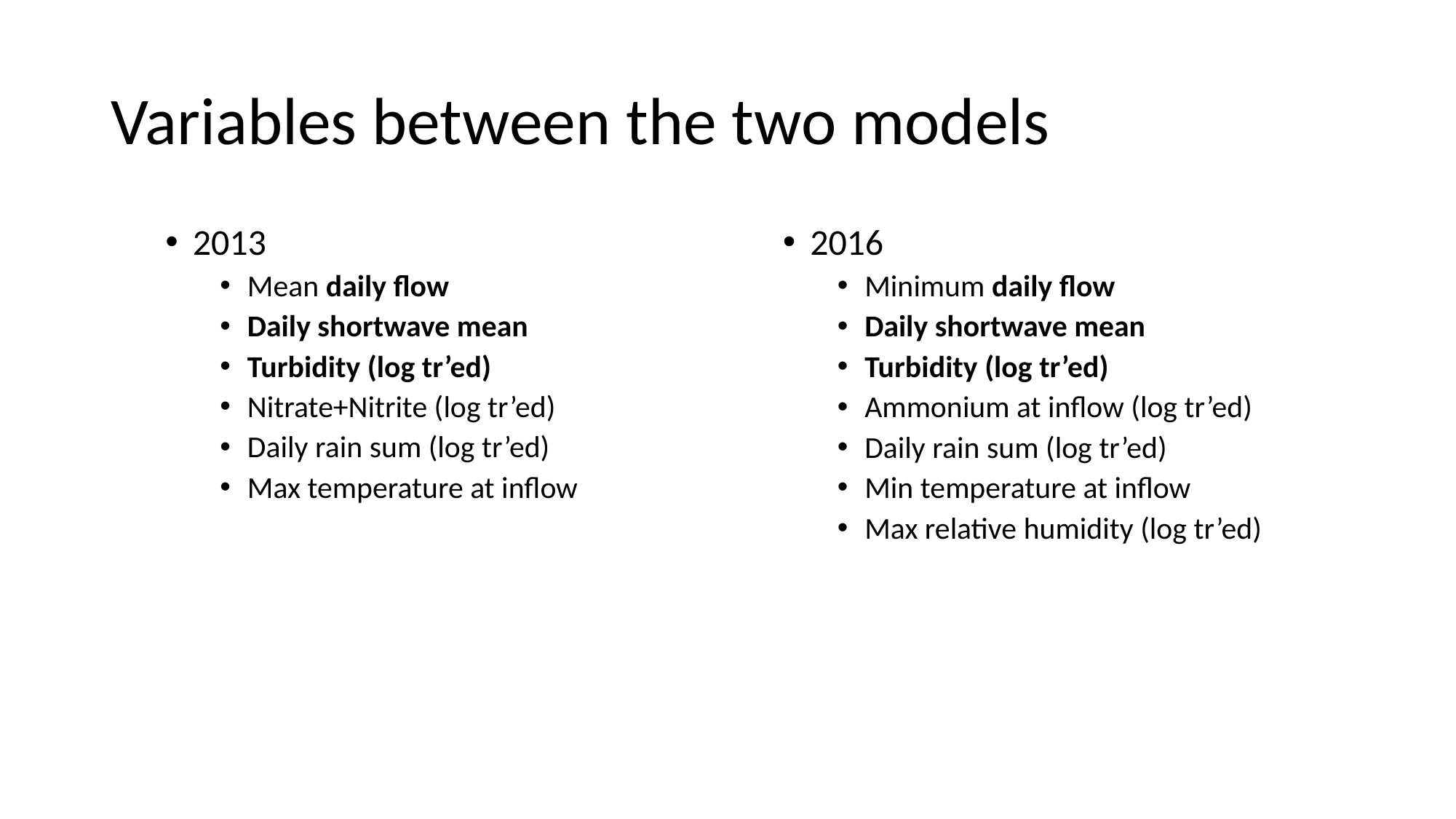

# Variables between the two models
2013
Mean daily flow
Daily shortwave mean
Turbidity (log tr’ed)
Nitrate+Nitrite (log tr’ed)
Daily rain sum (log tr’ed)
Max temperature at inflow

2016
Minimum daily flow
Daily shortwave mean
Turbidity (log tr’ed)
Ammonium at inflow (log tr’ed)
Daily rain sum (log tr’ed)
Min temperature at inflow
Max relative humidity (log tr’ed)